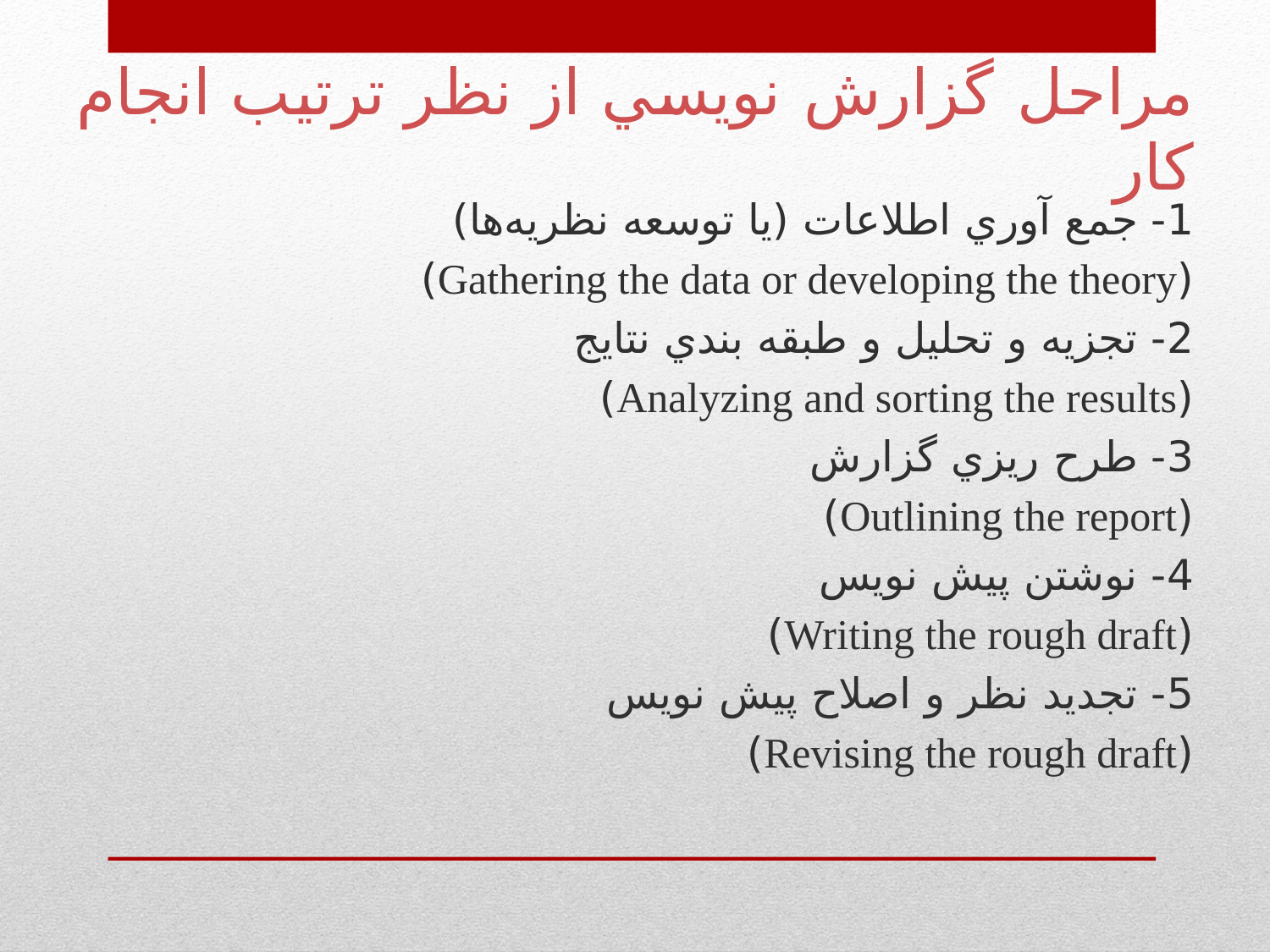

# مراحل گزارش نويسي از نظر ترتيب انجام كار
1- جمع آوري اطلاعات (يا توسعه نظريه‌ها)
(Gathering the data or developing the theory)
2- تجزيه و تحليل و طبقه بندي نتايج
(Analyzing and sorting the results)
3- طرح ريزي گزارش
(Outlining the report)
4- نوشتن پيش نويس
(Writing the rough draft)
5- تجديد نظر و اصلاح پيش نويس
(Revising the rough draft)